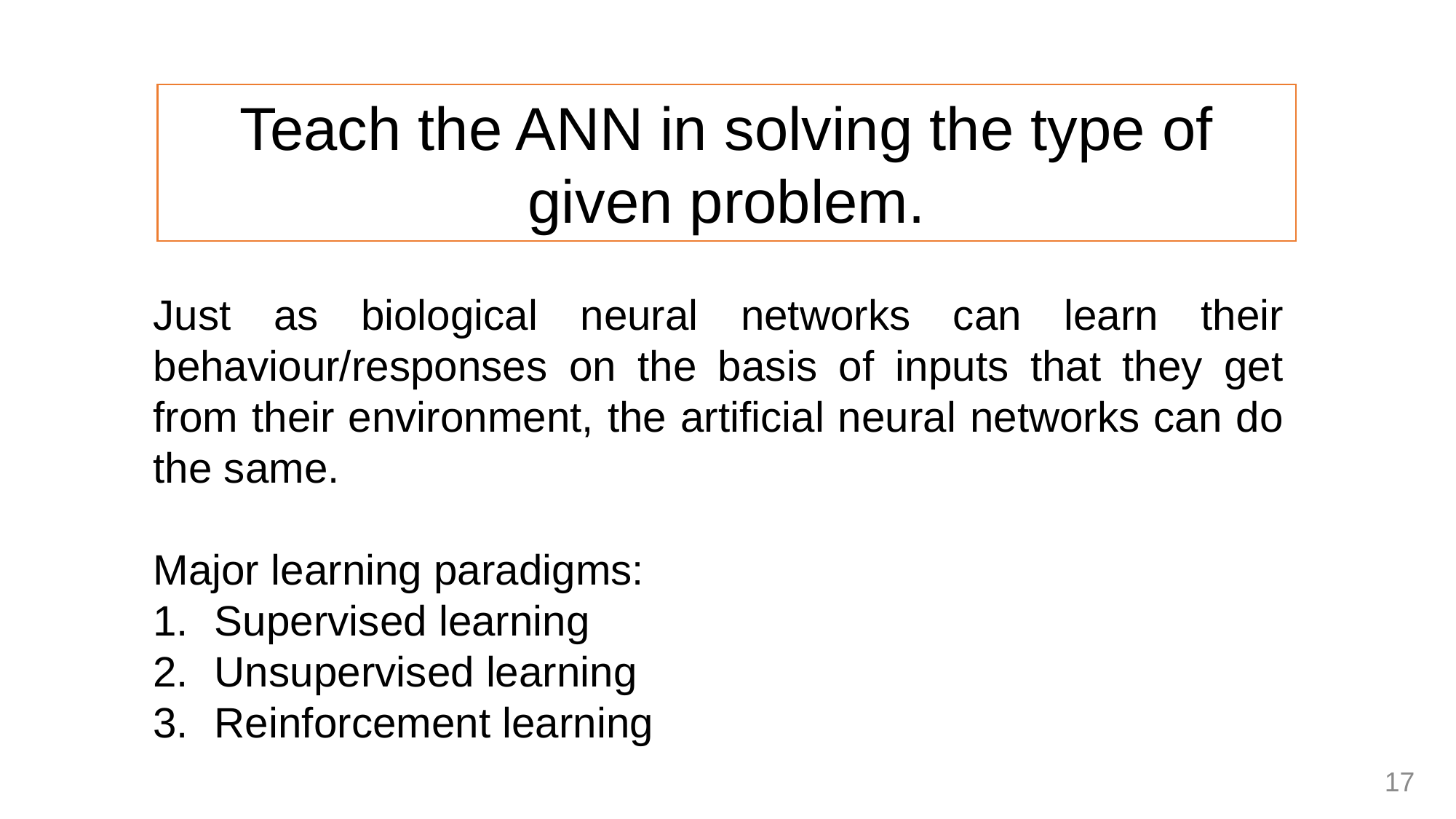

Teach the ANN in solving the type of given problem.
Just as biological neural networks can learn their behaviour/responses on the basis of inputs that they get from their environment, the artificial neural networks can do the same.

Major learning paradigms:
Supervised learning
Unsupervised learning
Reinforcement learning
17